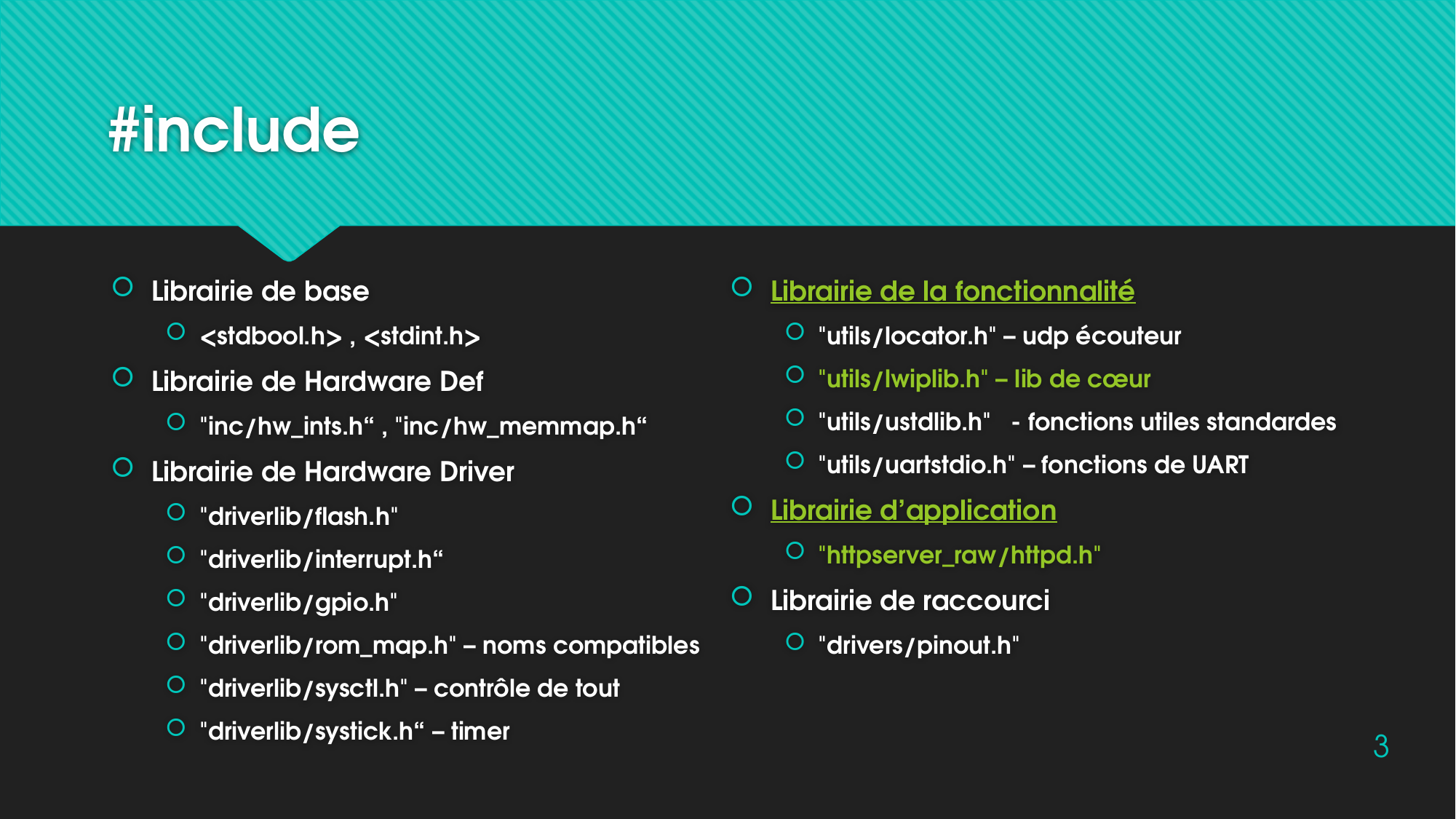

# #include
Librairie de base
<stdbool.h> , <stdint.h>
Librairie de Hardware Def
"inc/hw_ints.h“ , "inc/hw_memmap.h“
Librairie de Hardware Driver
"driverlib/flash.h"
"driverlib/interrupt.h“
"driverlib/gpio.h"
"driverlib/rom_map.h" – noms compatibles
"driverlib/sysctl.h" – contrôle de tout
"driverlib/systick.h“ – timer

Librairie de la fonctionnalité
"utils/locator.h" – udp écouteur
"utils/lwiplib.h" – lib de cœur
"utils/ustdlib.h"   - fonctions utiles standardes
"utils/uartstdio.h" – fonctions de UART
Librairie d’application
"httpserver_raw/httpd.h"
Librairie de raccourci
"drivers/pinout.h"
3